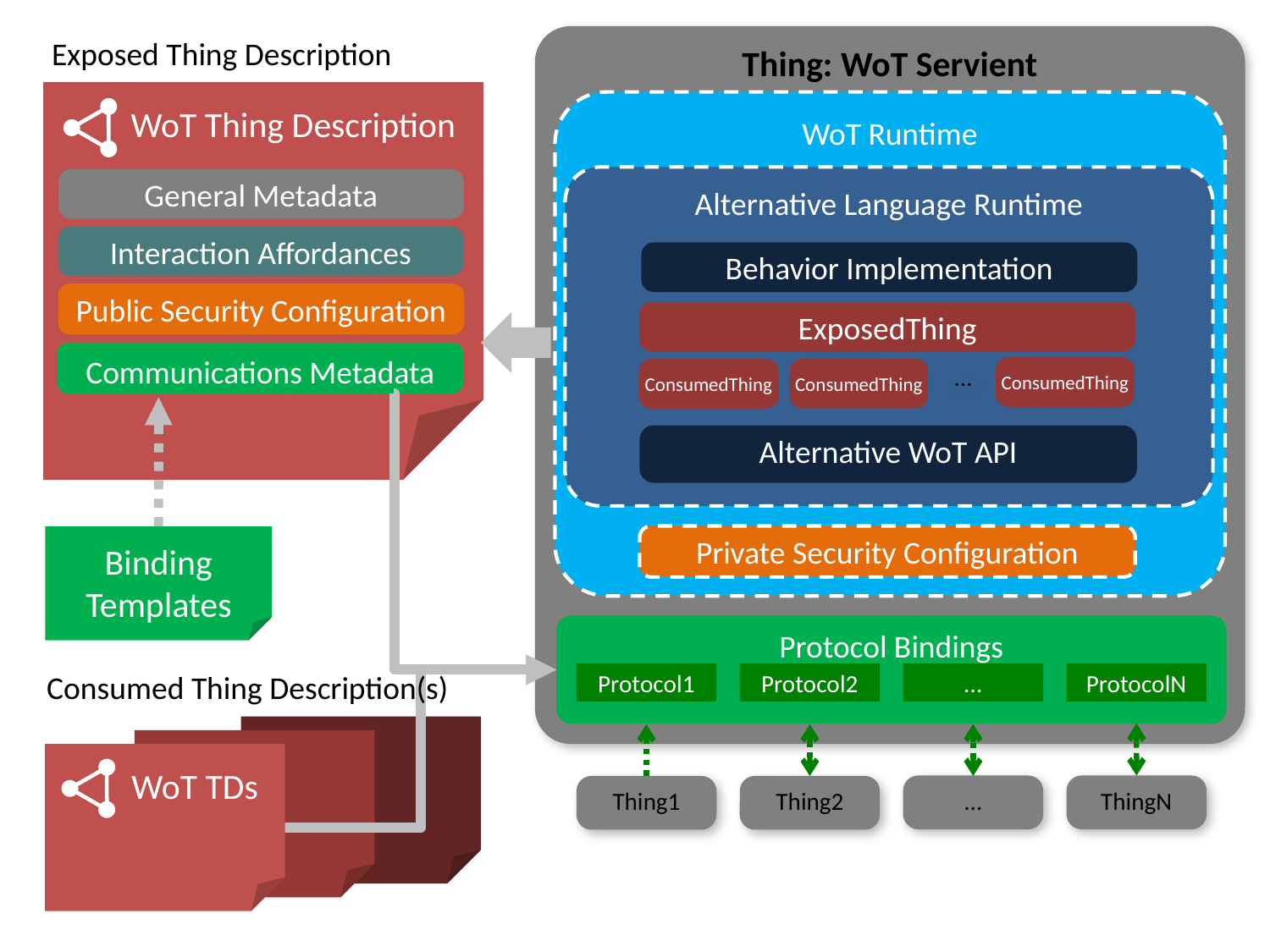

Thing: WoT Servient
Exposed Thing Description
WoT Thing Description
WoT Runtime

Alternative Language Runtime
Behavior Implementation
ExposedThing
…
ConsumedThing
ConsumedThing
ConsumedThing
Alternative WoT API
General Metadata
Interaction Affordances
Public Security Configuration

Communications Metadata
Private Security Configuration
Binding
Templates
Protocol Bindings
Consumed Thing Description(s)
Protocol1
Protocol2
...
ProtocolN

WoT TDs

ThingN
…
Thing1
Thing2